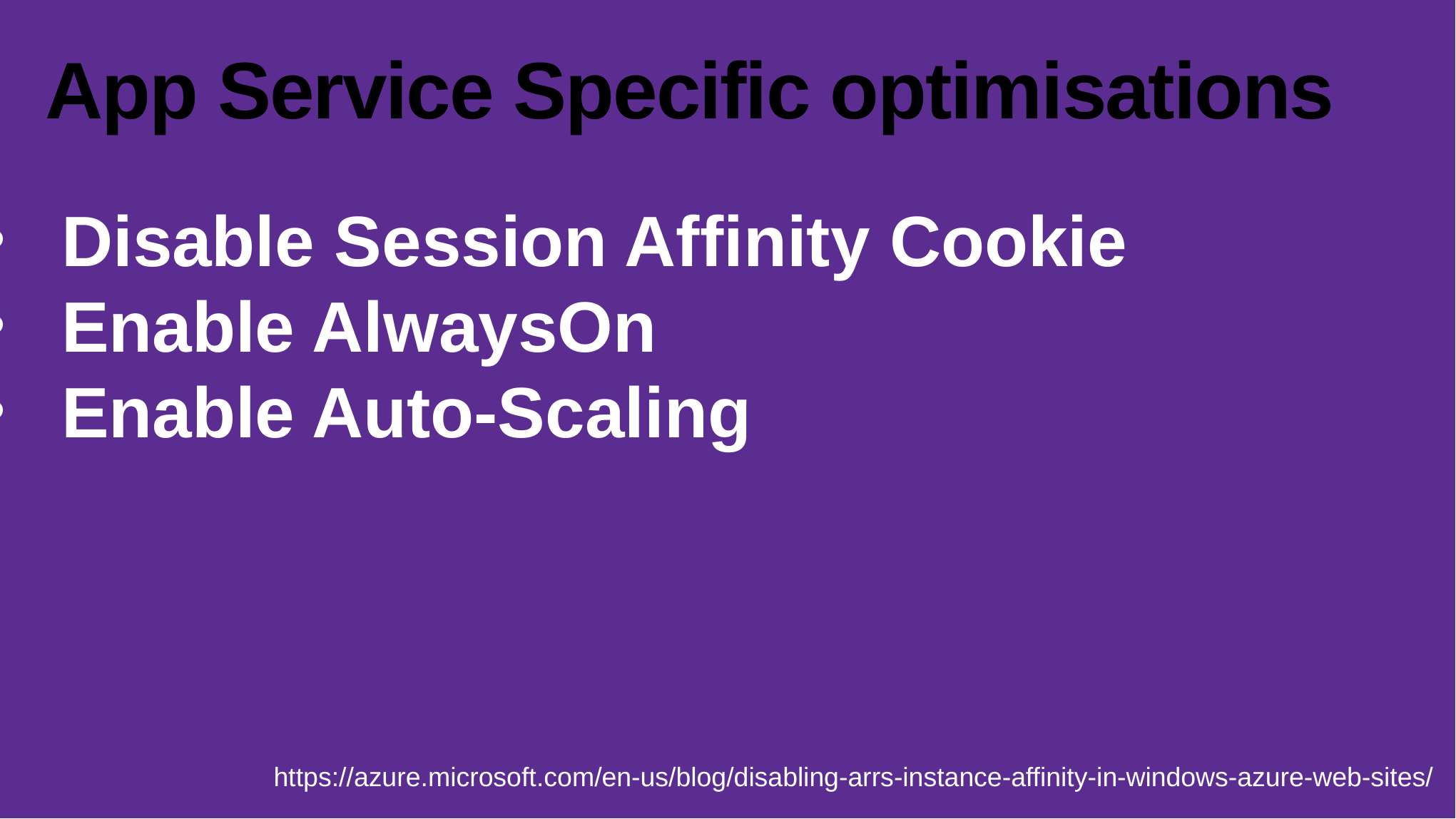

# App Service Specific optimisations
Disable Session Affinity Cookie
Enable AlwaysOn
Enable Auto-Scaling
https://azure.microsoft.com/en-us/blog/disabling-arrs-instance-affinity-in-windows-azure-web-sites/